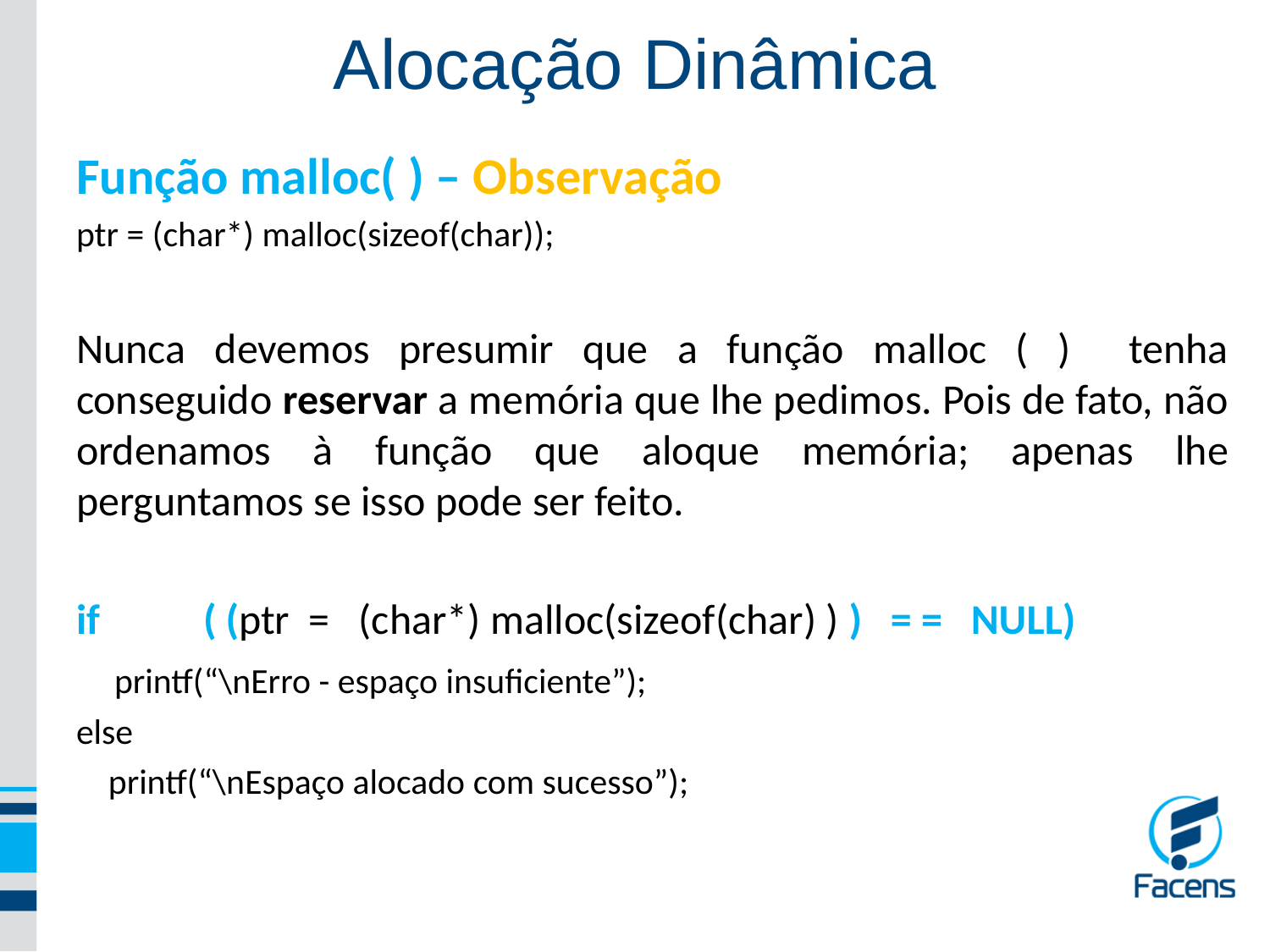

Alocação Dinâmica
Função malloc( ) – Observação
ptr = (char*) malloc(sizeof(char));

Nunca devemos presumir que a função malloc ( )  tenha conseguido reservar a memória que lhe pedimos. Pois de fato, não ordenamos à função que aloque memória; apenas lhe perguntamos se isso pode ser feito.

if	( (ptr  =   (char*) malloc(sizeof(char) ) )   = =   NULL)
    printf(“\nErro - espaço insuficiente”);
else
    printf(“\nEspaço alocado com sucesso”);